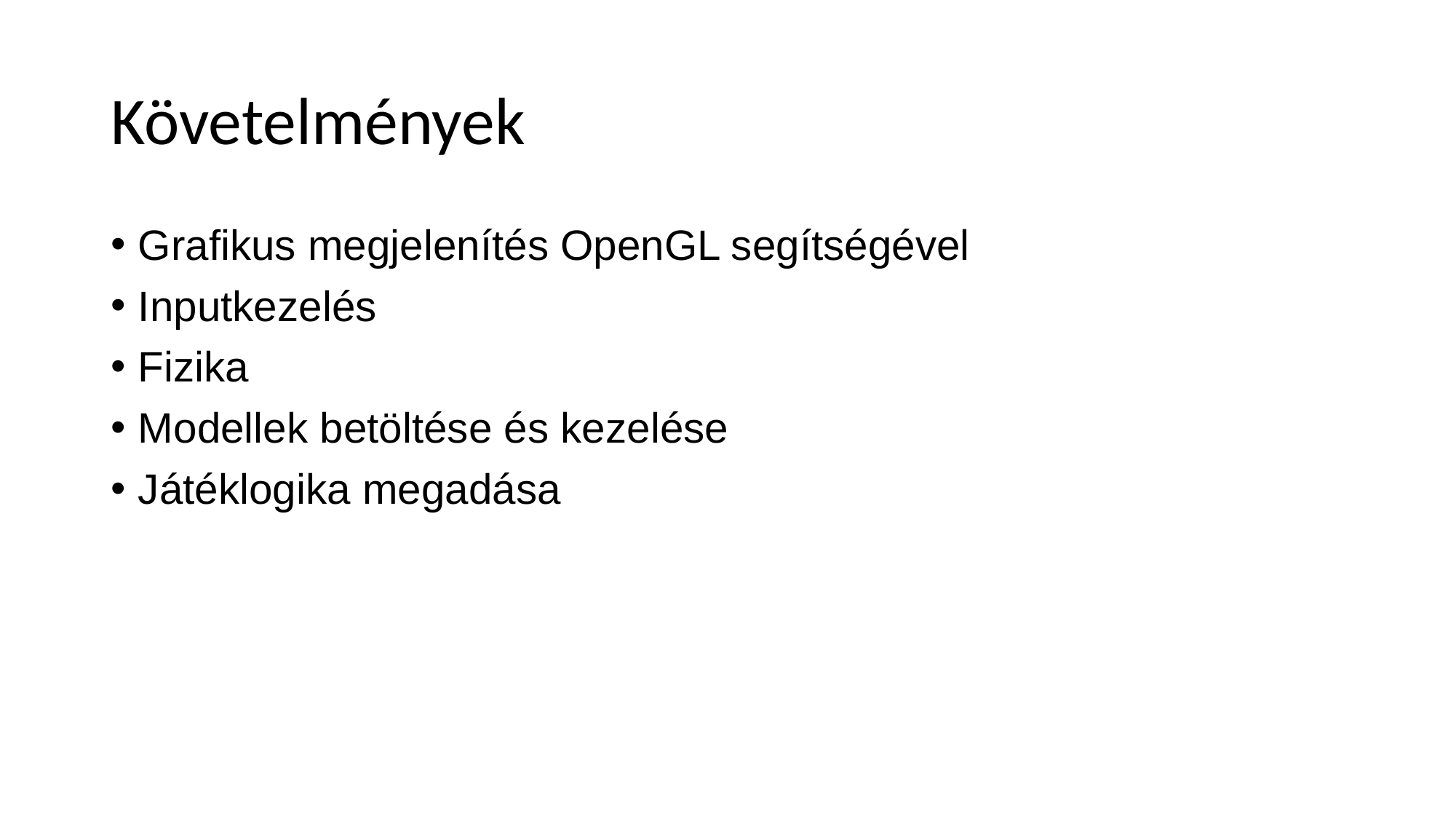

# Követelmények
Grafikus megjelenítés OpenGL segítségével
Inputkezelés
Fizika
Modellek betöltése és kezelése
Játéklogika megadása